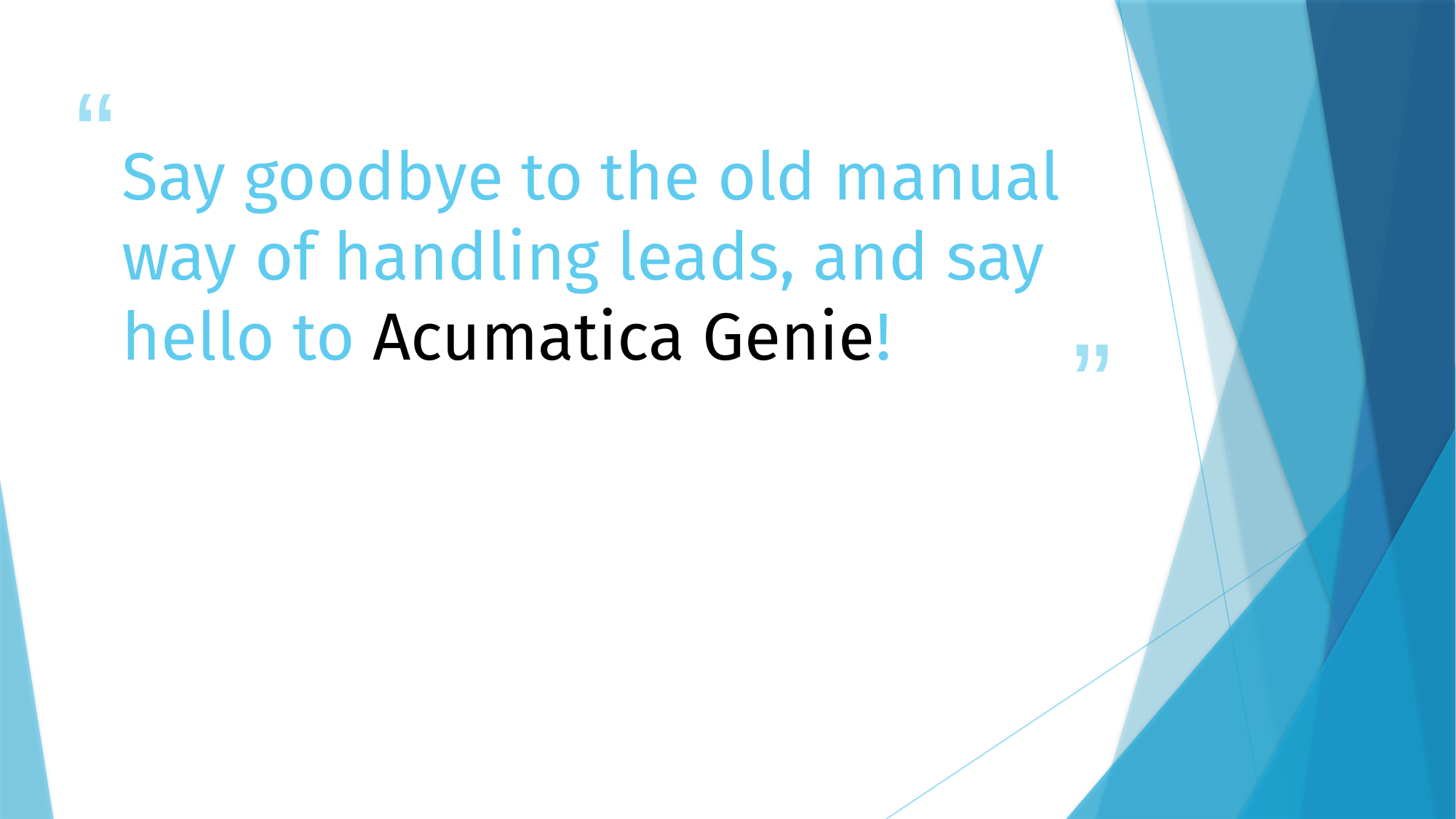

# Say goodbye to the old manual way of handling leads, and say hello to Acumatica Genie!